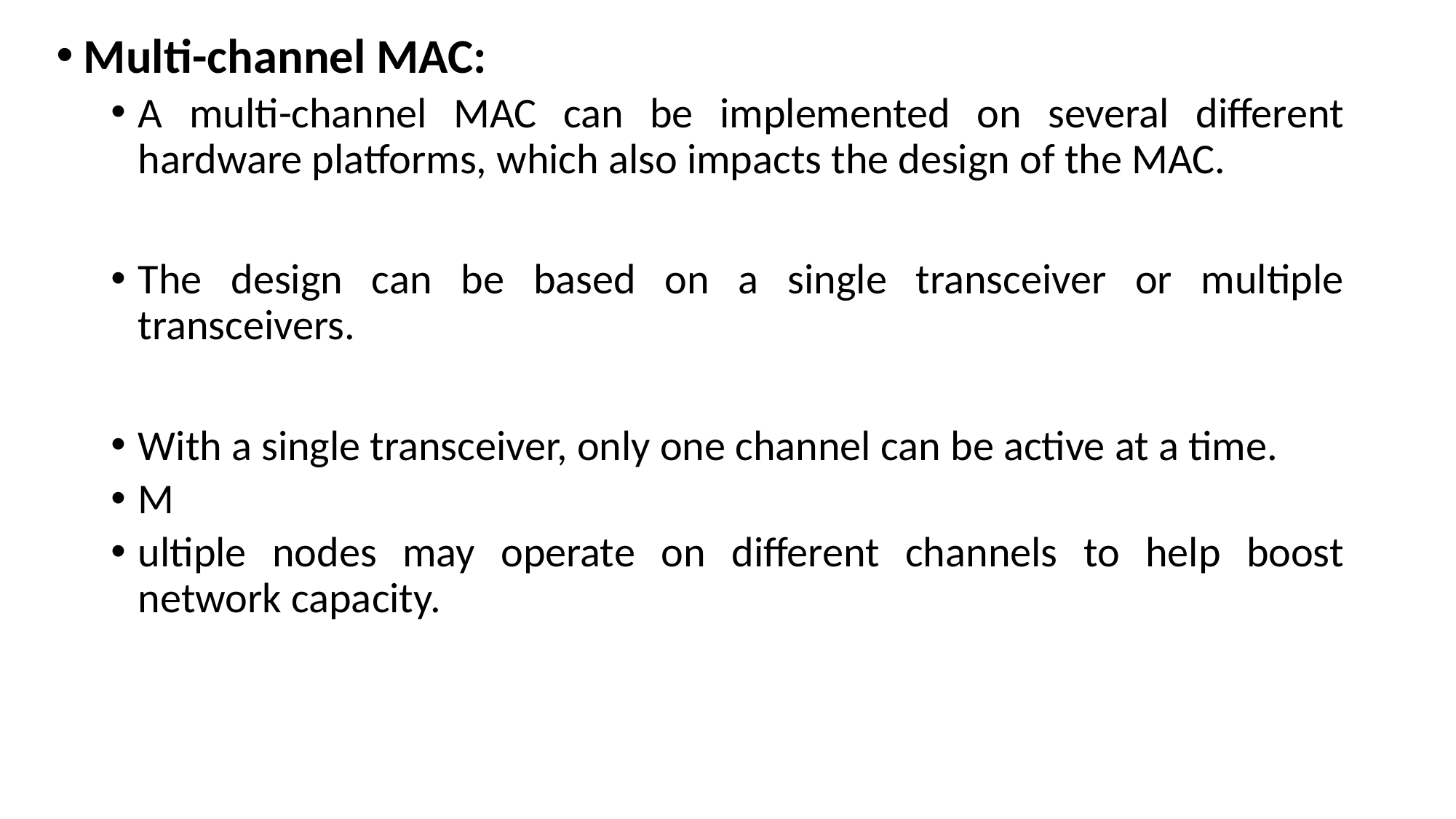

Multi-channel MAC:
A multi-channel MAC can be implemented on several different hardware platforms, which also impacts the design of the MAC.

The design can be based on a single transceiver or multiple transceivers.

With a single transceiver, only one channel can be active at a time.
M
ultiple nodes may operate on different channels to help boost network capacity.